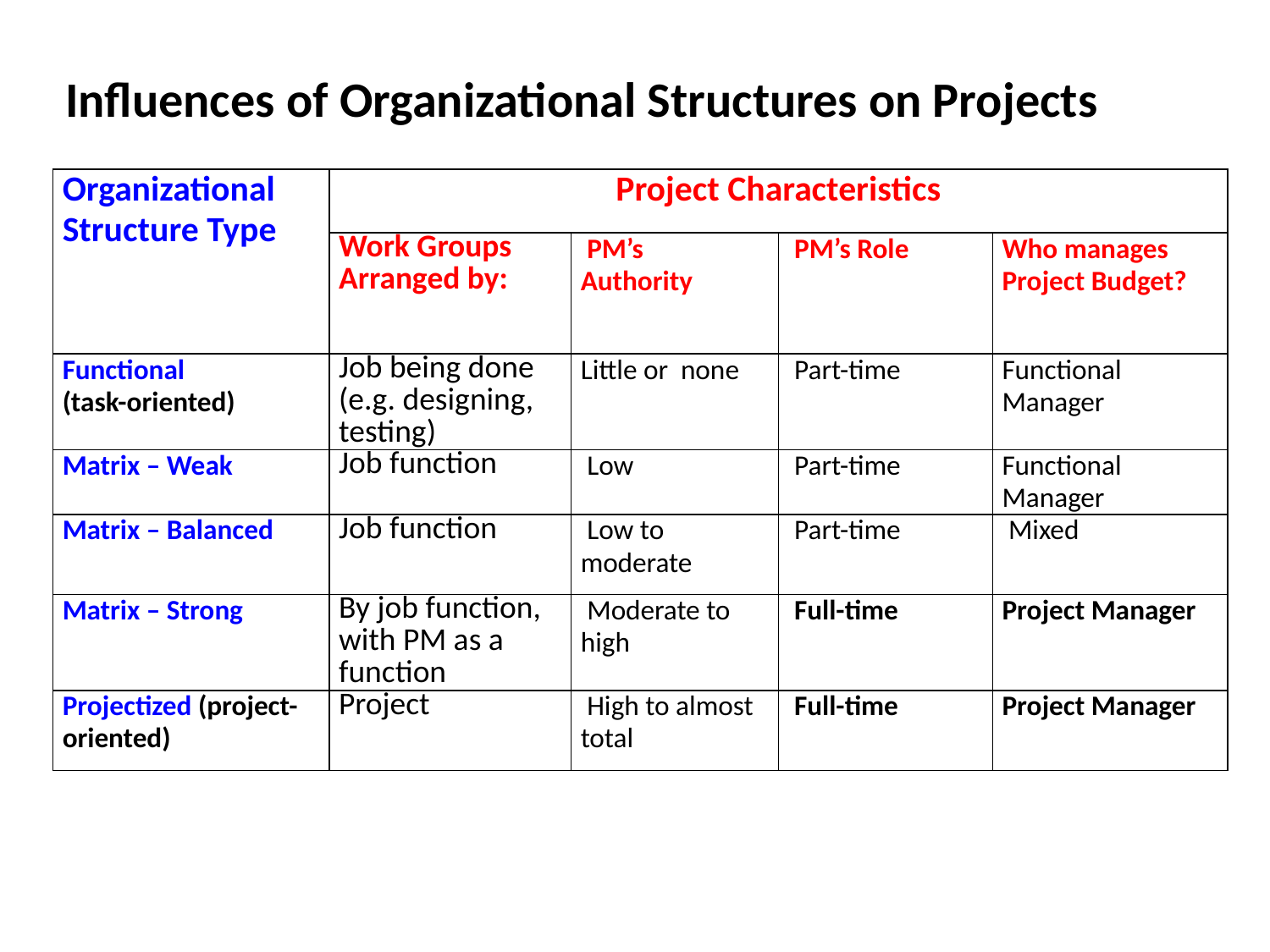

# Influences of Organizational Structures on Projects
| Organizational Structure Type | Project Characteristics |  |  |  |
| --- | --- | --- | --- | --- |
|  | Work Groups Arranged by: | PM’s Authority | PM’s Role | Who manages Project Budget? |
| Functional (task-oriented) | Job being done (e.g. designing, testing) | Little or none | Part-time | Functional Manager |
| Matrix – Weak | Job function | Low | Part-time | Functional Manager |
| Matrix – Balanced | Job function | Low to moderate | Part-time | Mixed |
| Matrix – Strong | By job function, with PM as a function | Moderate to high | Full-time | Project Manager |
| Projectized (project-oriented) | Project | High to almost total | Full-time | Project Manager |